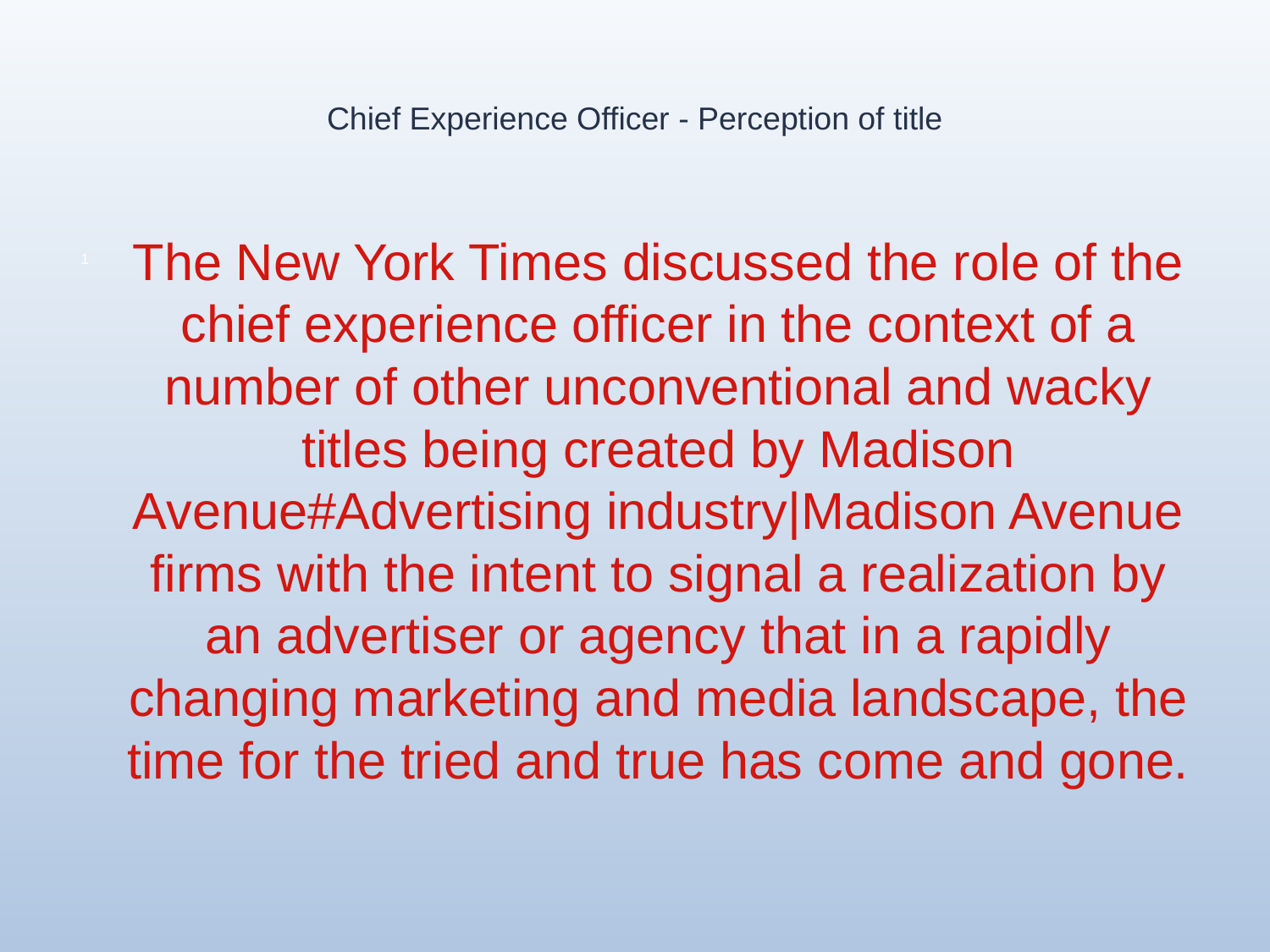

# Chief Experience Officer - Perception of title
The New York Times discussed the role of the chief experience officer in the context of a number of other unconventional and wacky titles being created by Madison Avenue#Advertising industry|Madison Avenue firms with the intent to signal a realization by an advertiser or agency that in a rapidly changing marketing and media landscape, the time for the tried and true has come and gone.